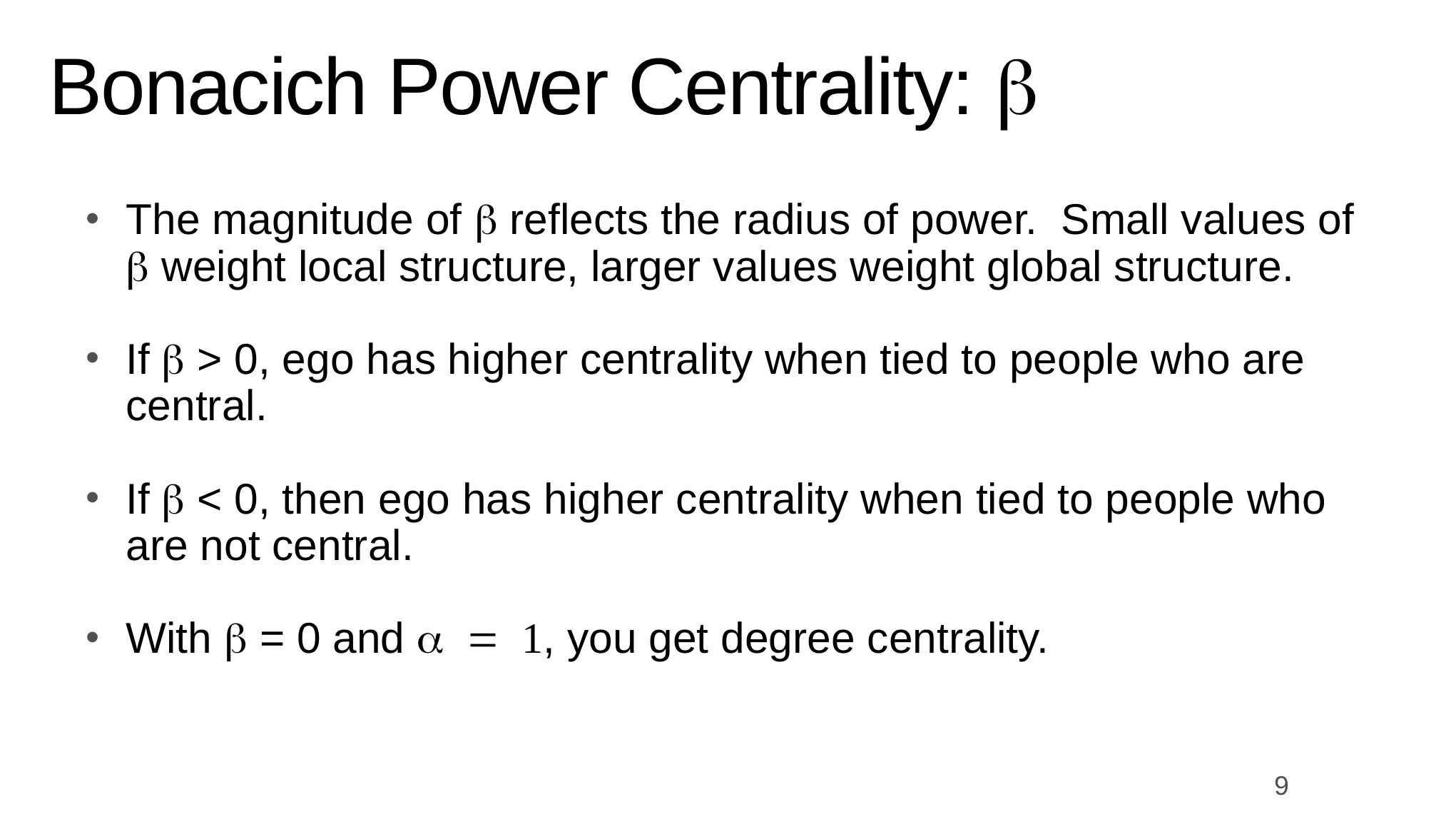

# Bonacich Power Centrality: β
The magnitude of β reflects the radius of power.  Small values of β weight local structure, larger values weight global structure.

If β > 0, ego has higher centrality when tied to people who are central.

If β < 0, then ego has higher centrality when tied to people who are not central.

With β = 0 and α = 1, you get degree centrality.

9